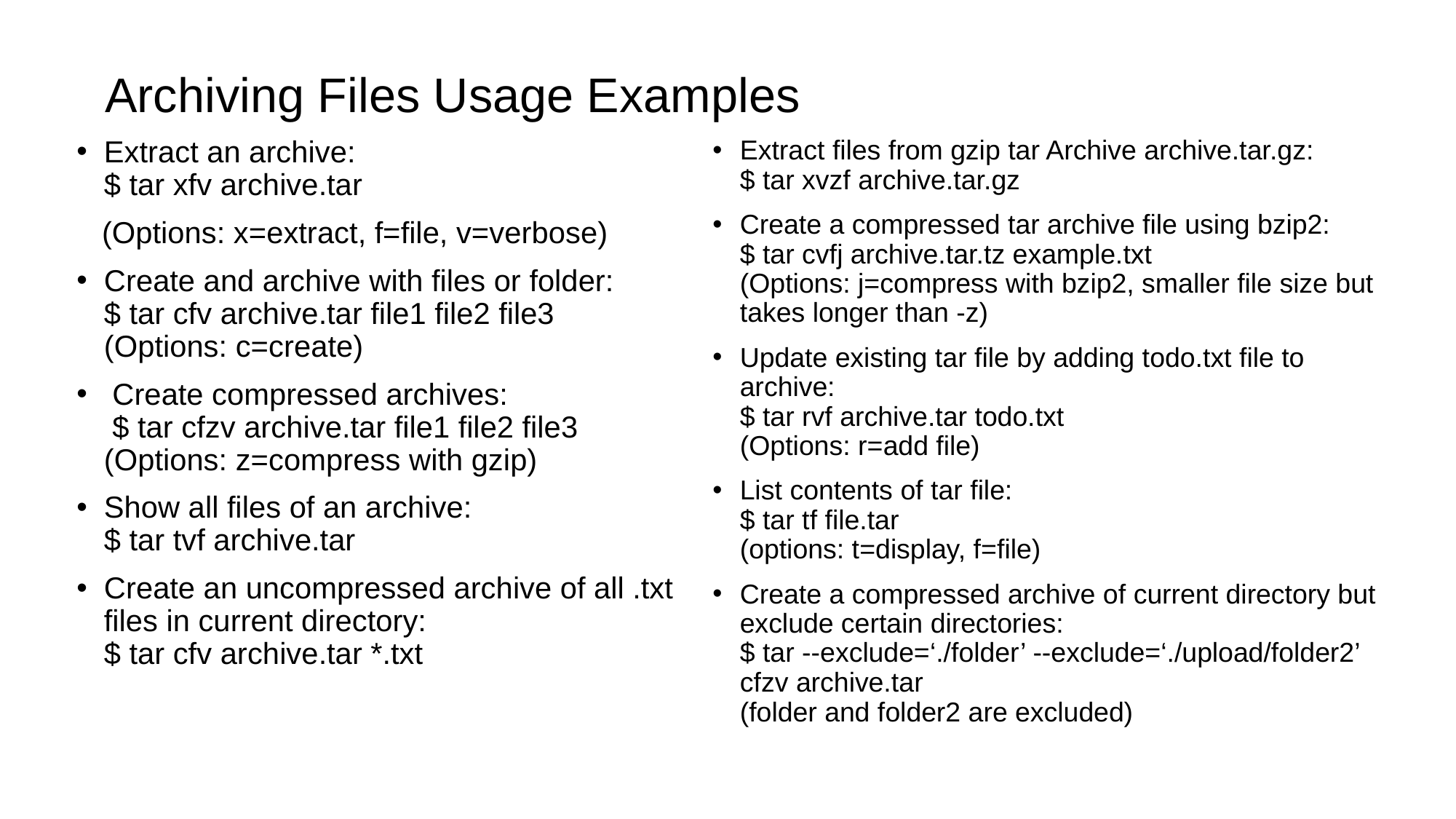

# Archiving Files Usage Examples
Extract an archive:
$ tar xfv archive.tar
   (Options: x=extract, f=file, v=verbose)
Create and archive with files or folder:
$ tar cfv archive.tar file1 file2 file3
(Options: c=create)
 Create compressed archives:
 $ tar cfzv archive.tar file1 file2 file3
(Options: z=compress with gzip)
Show all files of an archive:
$ tar tvf archive.tar
Create an uncompressed archive of all .txt files in current directory:
$ tar cfv archive.tar *.txt
Extract files from gzip tar Archive archive.tar.gz:
$ tar xvzf archive.tar.gz
Create a compressed tar archive file using bzip2:
$ tar cvfj archive.tar.tz example.txt
(Options: j=compress with bzip2, smaller file size but takes longer than -z)
Update existing tar file by adding todo.txt file to archive:
$ tar rvf archive.tar todo.txt
(Options: r=add file)
List contents of tar file:
$ tar tf file.tar
(options: t=display, f=file)
Create a compressed archive of current directory but exclude certain directories:
$ tar --exclude=‘./folder’ --exclude=‘./upload/folder2’ cfzv archive.tar
(folder and folder2 are excluded)